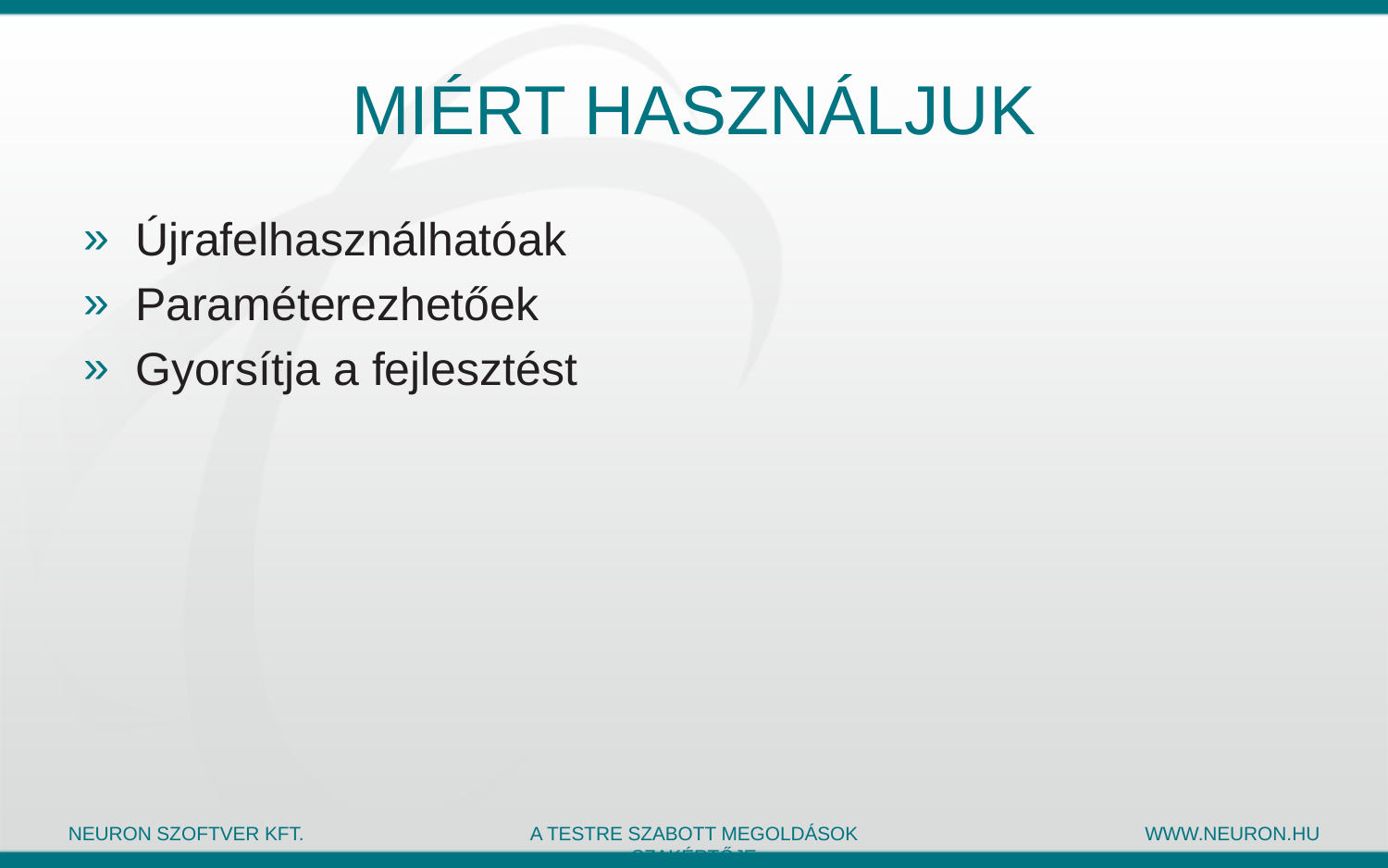

# Miért használjuk
Újrafelhasználhatóak
Paraméterezhetőek
Gyorsítja a fejlesztést